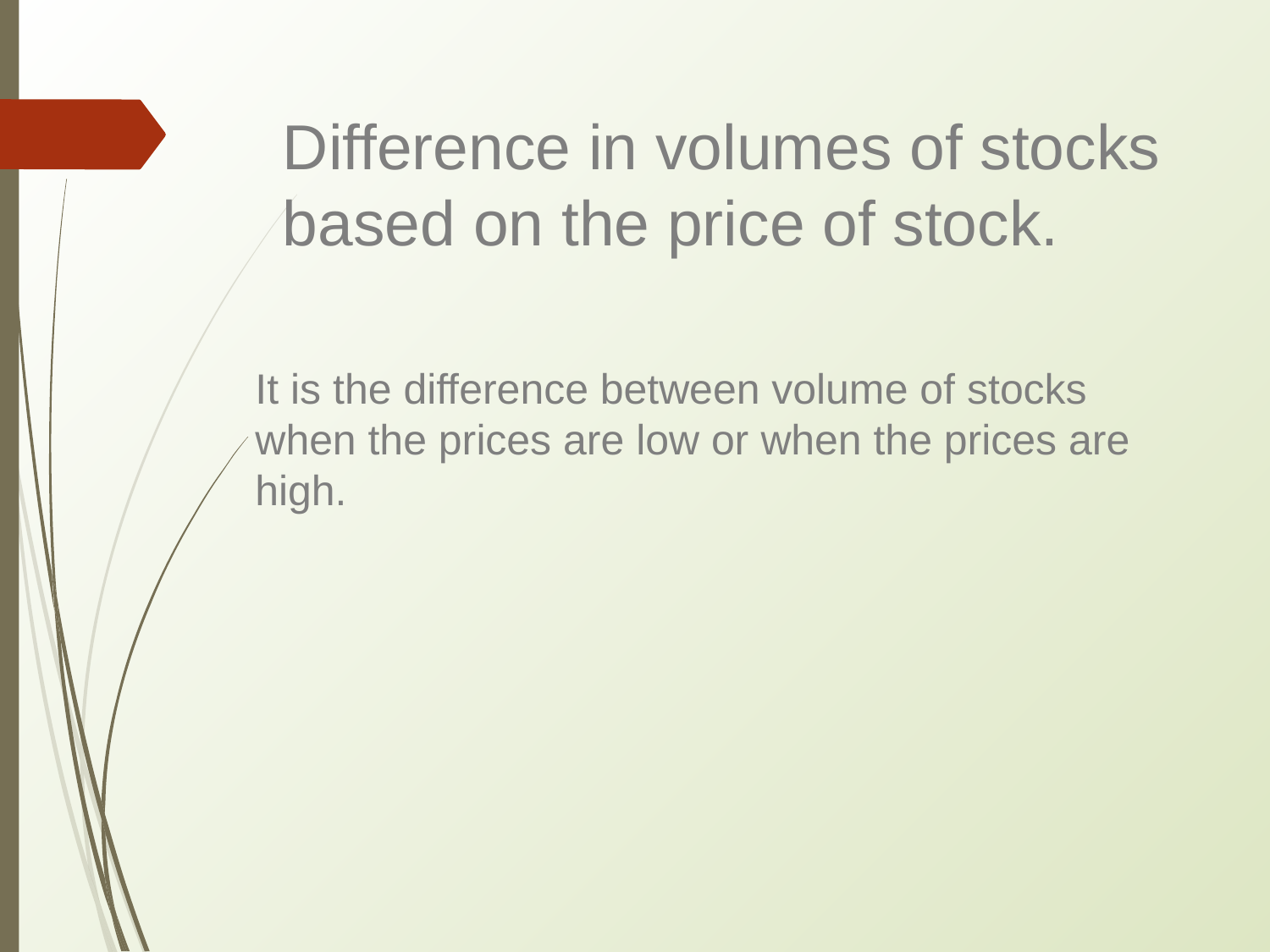

# Difference in volumes of stocks based on the price of stock.

It is the difference between volume of stocks when the prices are low or when the prices are high.